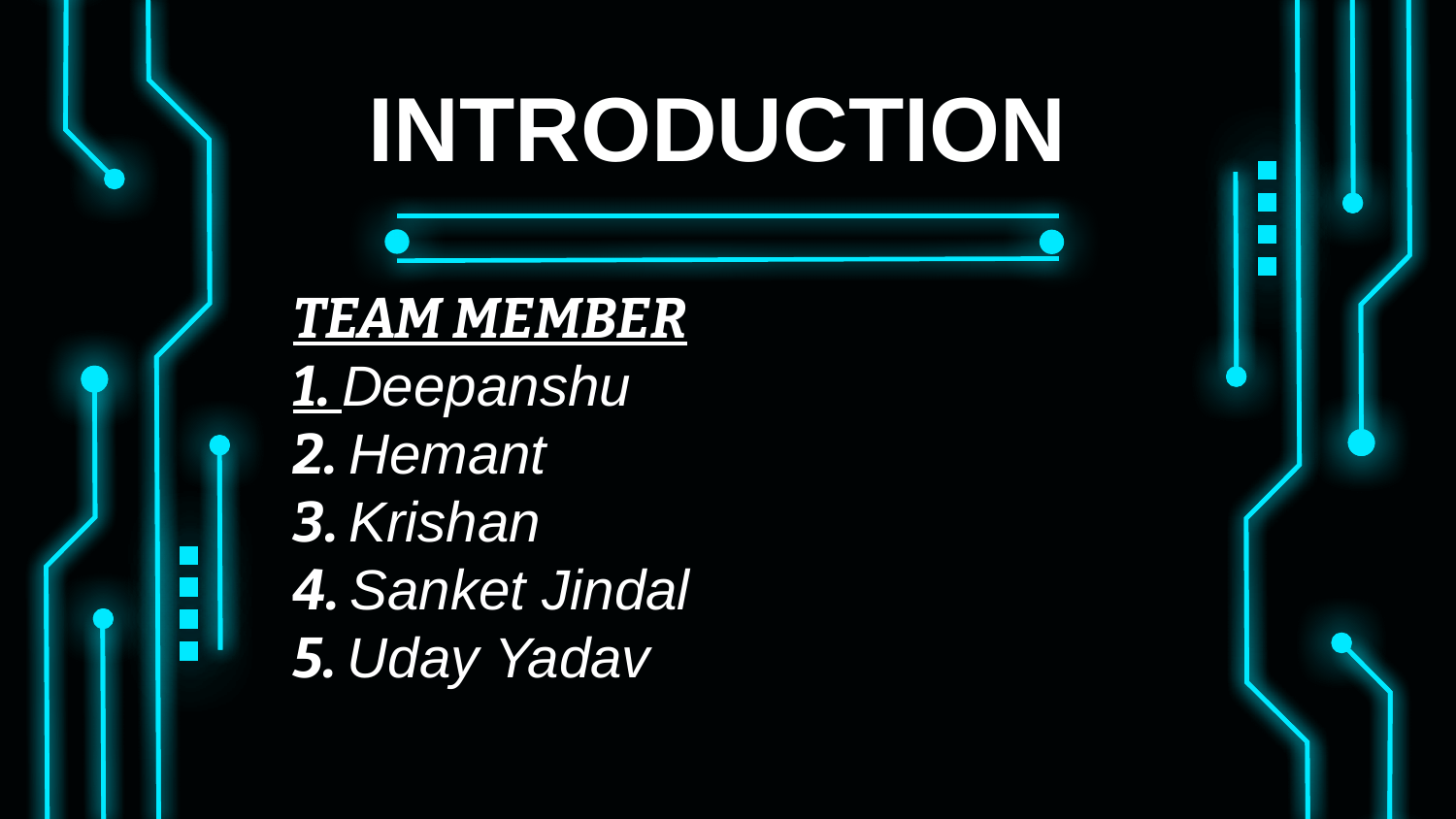

# INTRODUCTION

TEAM MEMBER
1. Deepanshu
2. Hemant
3. Krishan
4. Sanket Jindal
5. Uday Yadav